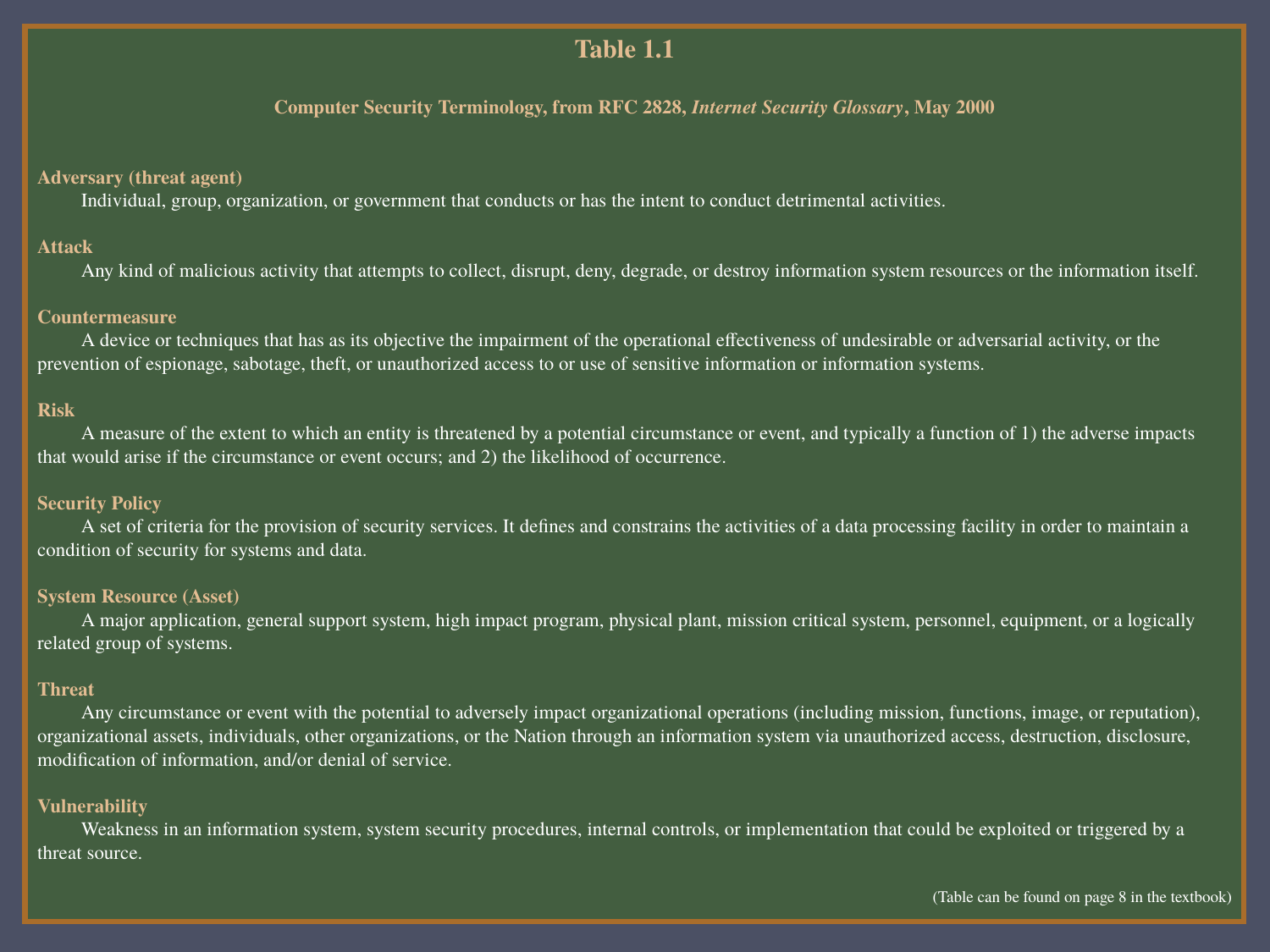

Table 1.1

Computer Security Terminology, from RFC 2828, Internet Security Glossary, May 2000

Adversary (threat agent)
	Individual, group, organization, or government that conducts or has the intent to conduct detrimental activities.
Attack
	Any kind of malicious activity that attempts to collect, disrupt, deny, degrade, or destroy information system resources or the information itself.
Countermeasure
	A device or techniques that has as its objective the impairment of the operational effectiveness of undesirable or adversarial activity, or the prevention of espionage, sabotage, theft, or unauthorized access to or use of sensitive information or information systems.
Risk
	A measure of the extent to which an entity is threatened by a potential circumstance or event, and typically a function of 1) the adverse impacts that would arise if the circumstance or event occurs; and 2) the likelihood of occurrence.

Security Policy
	A set of criteria for the provision of security services. It defines and constrains the activities of a data processing facility in order to maintain a condition of security for systems and data.
System Resource (Asset)
	A major application, general support system, high impact program, physical plant, mission critical system, personnel, equipment, or a logically related group of systems.

Threat
	Any circumstance or event with the potential to adversely impact organizational operations (including mission, functions, image, or reputation), organizational assets, individuals, other organizations, or the Nation through an information system via unauthorized access, destruction, disclosure, modification of information, and/or denial of service.
Vulnerability
	Weakness in an information system, system security procedures, internal controls, or implementation that could be exploited or triggered by a threat source.

(Table can be found on page 8 in the textbook)